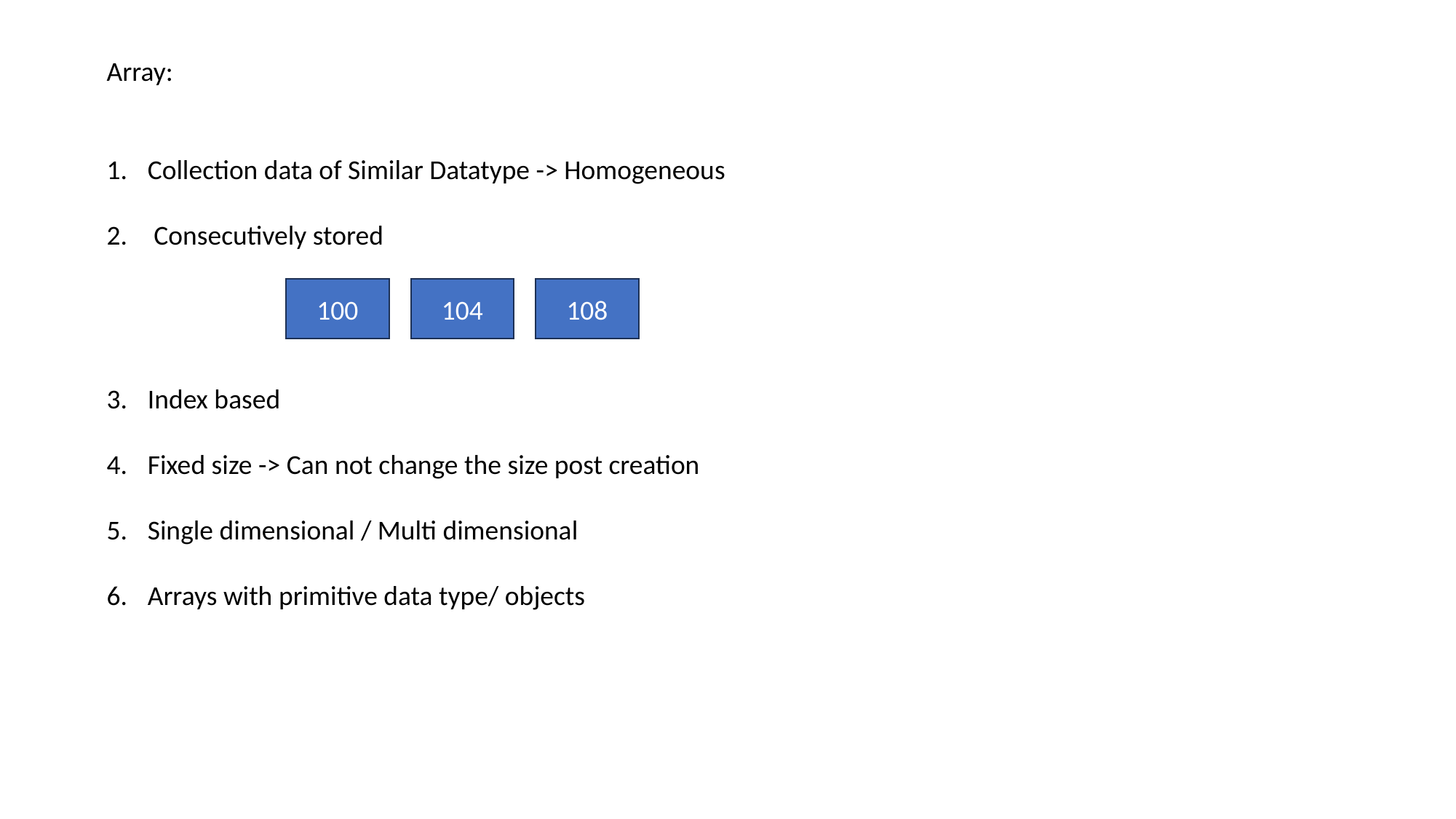

Array:

Collection data of Similar Datatype -> Homogeneous

 Consecutively stored

Index based

Fixed size -> Can not change the size post creation

Single dimensional / Multi dimensional

Arrays with primitive data type/ objects

104
108
100